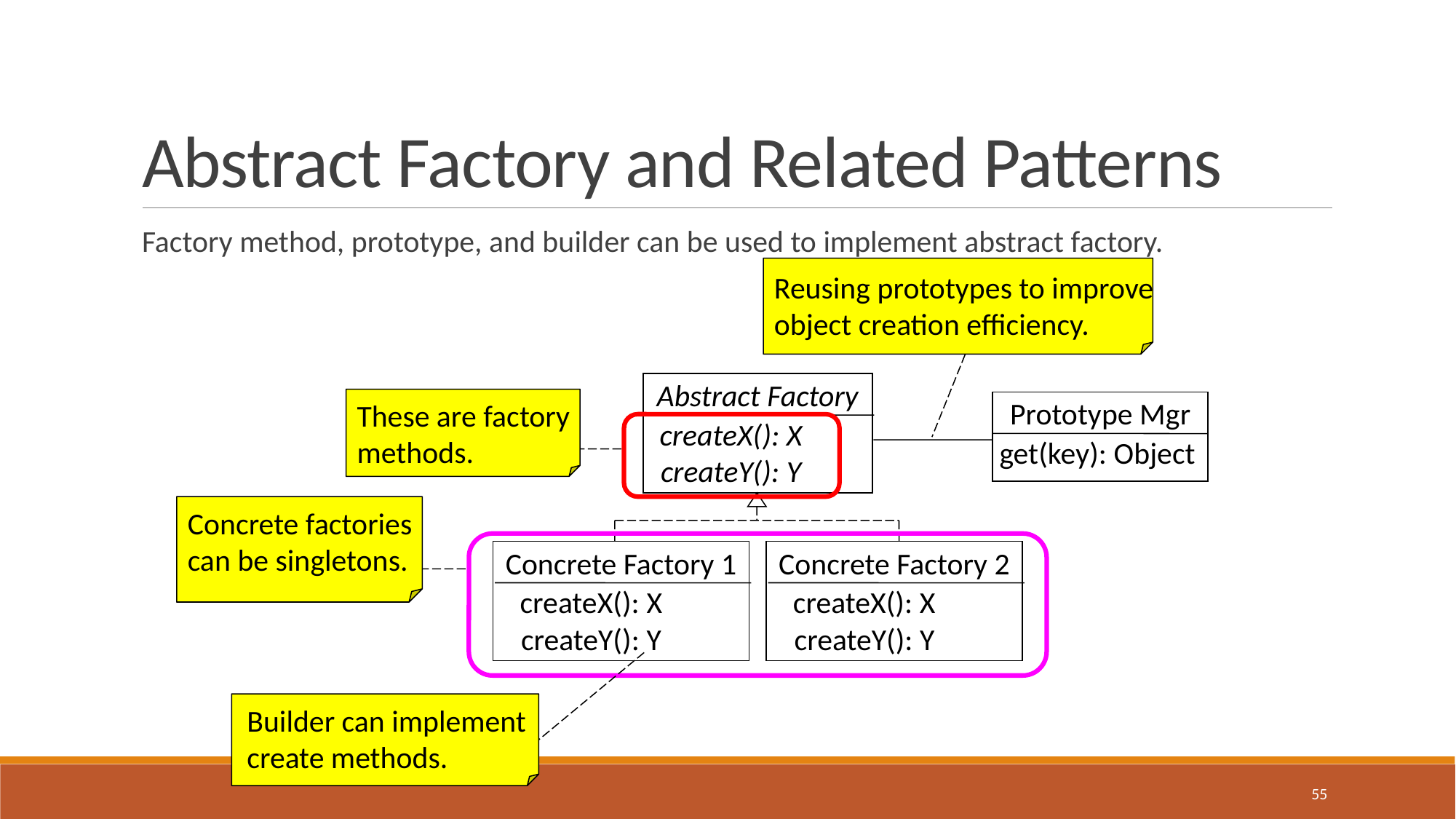

# Abstract Factory and Related Patterns
Factory method, prototype, and builder can be used to implement abstract factory.

Reusing prototypes to improve object creation efficiency.

Prototype Mgr

get(key): Object

Abstract Factory

createX(): X
createY(): Y

These are factory methods.

Concrete factories can be singletons.

Concrete Factory 1

createX(): X
createY(): Y

Concrete Factory 2

createX(): X
createY(): Y

Builder can implement create methods.
55